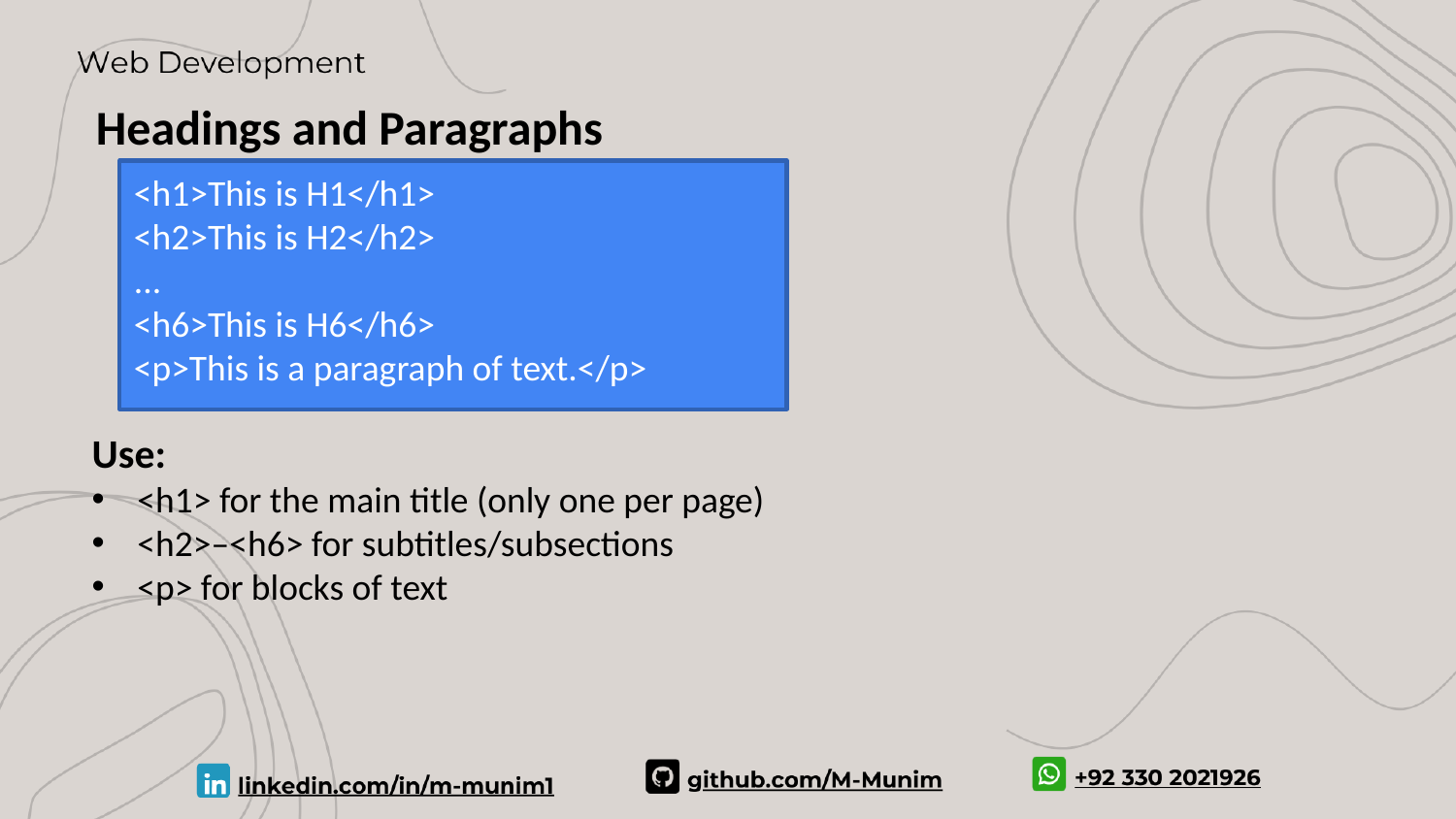

Headings and Paragraphs

<h1>This is H1</h1>
<h2>This is H2</h2>
...
<h6>This is H6</h6>
<p>This is a paragraph of text.</p>
Use:
<h1> for the main title (only one per page)
<h2>–<h6> for subtitles/subsections
<p> for blocks of text